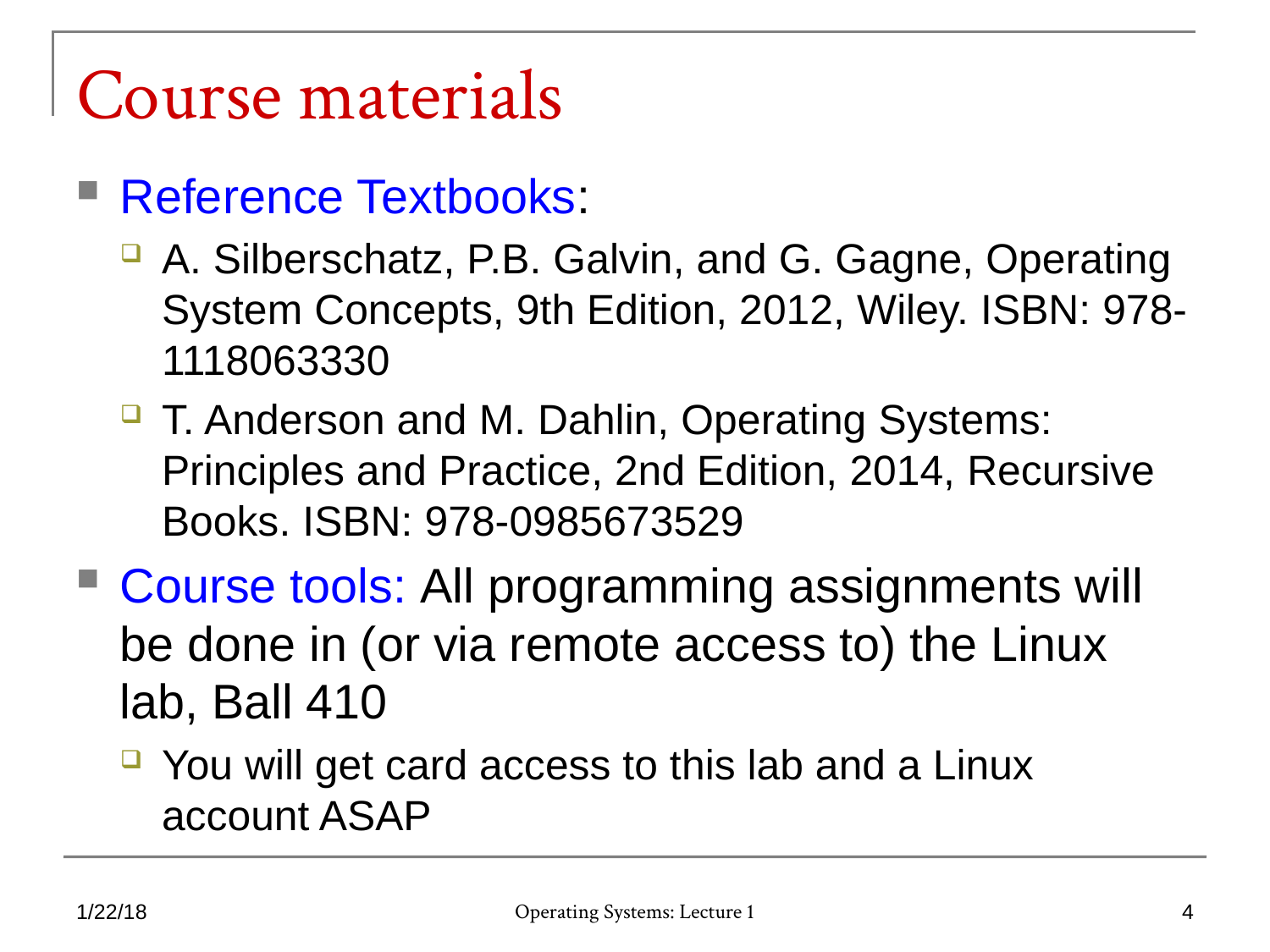

# Course materials
Reference Textbooks:
A. Silberschatz, P.B. Galvin, and G. Gagne, Operating System Concepts, 9th Edition, 2012, Wiley. ISBN: 978-1118063330
T. Anderson and M. Dahlin, Operating Systems: Principles and Practice, 2nd Edition, 2014, Recursive Books. ISBN: 978-0985673529
Course tools: All programming assignments will be done in (or via remote access to) the Linux lab, Ball 410
You will get card access to this lab and a Linux account ASAP
1/22/18
4
Operating Systems: Lecture 1